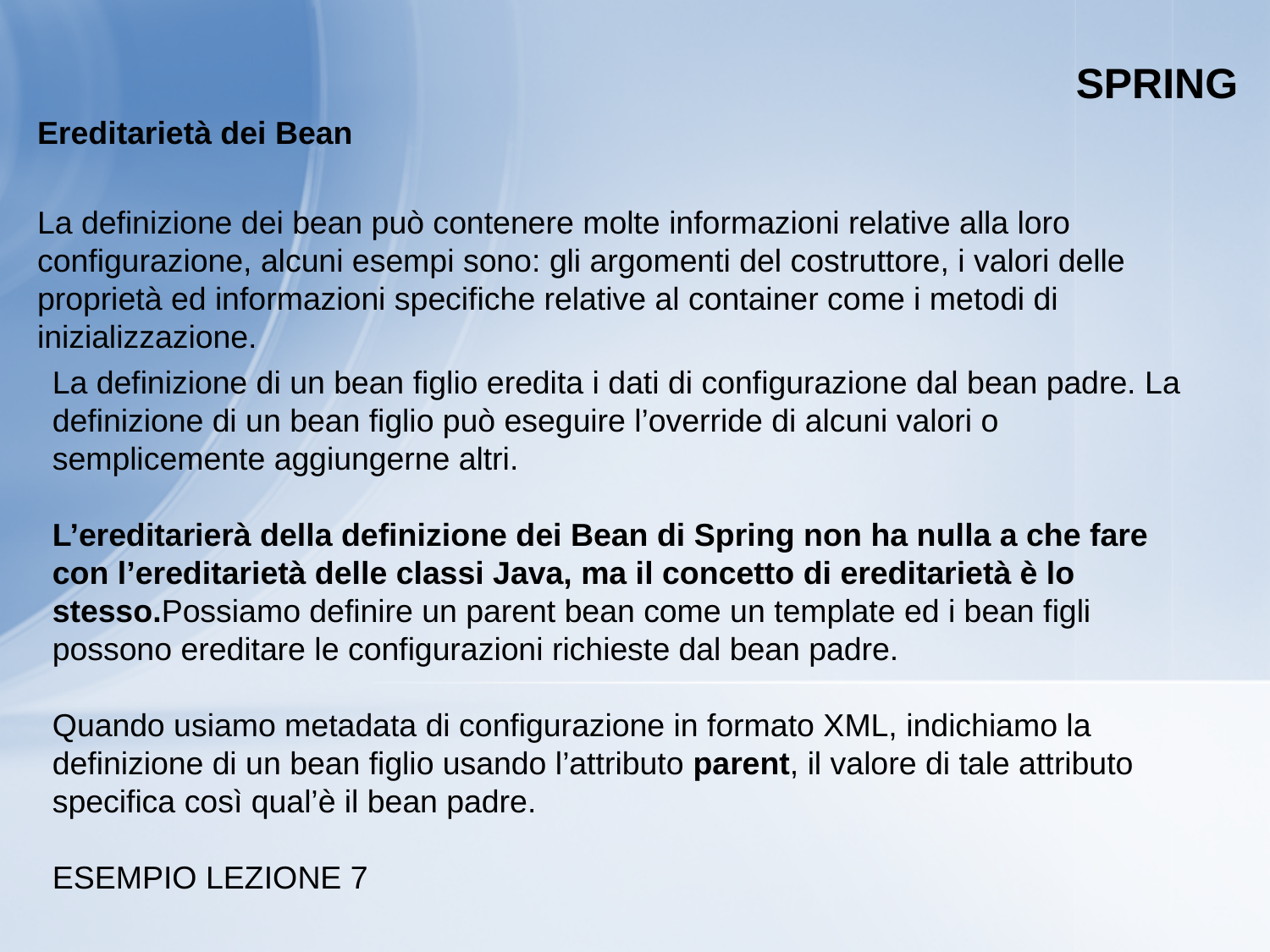

SPRING
Ereditarietà dei Bean

La definizione dei bean può contenere molte informazioni relative alla loro configurazione, alcuni esempi sono: gli argomenti del costruttore, i valori delle proprietà ed informazioni specifiche relative al container come i metodi di inizializzazione.
La definizione di un bean figlio eredita i dati di configurazione dal bean padre. La definizione di un bean figlio può eseguire l’override di alcuni valori o semplicemente aggiungerne altri.

L’ereditarierà della definizione dei Bean di Spring non ha nulla a che fare con l’ereditarietà delle classi Java, ma il concetto di ereditarietà è lo stesso.Possiamo definire un parent bean come un template ed i bean figli possono ereditare le configurazioni richieste dal bean padre.

Quando usiamo metadata di configurazione in formato XML, indichiamo la definizione di un bean figlio usando l’attributo parent, il valore di tale attributo specifica così qual’è il bean padre.

ESEMPIO LEZIONE 7